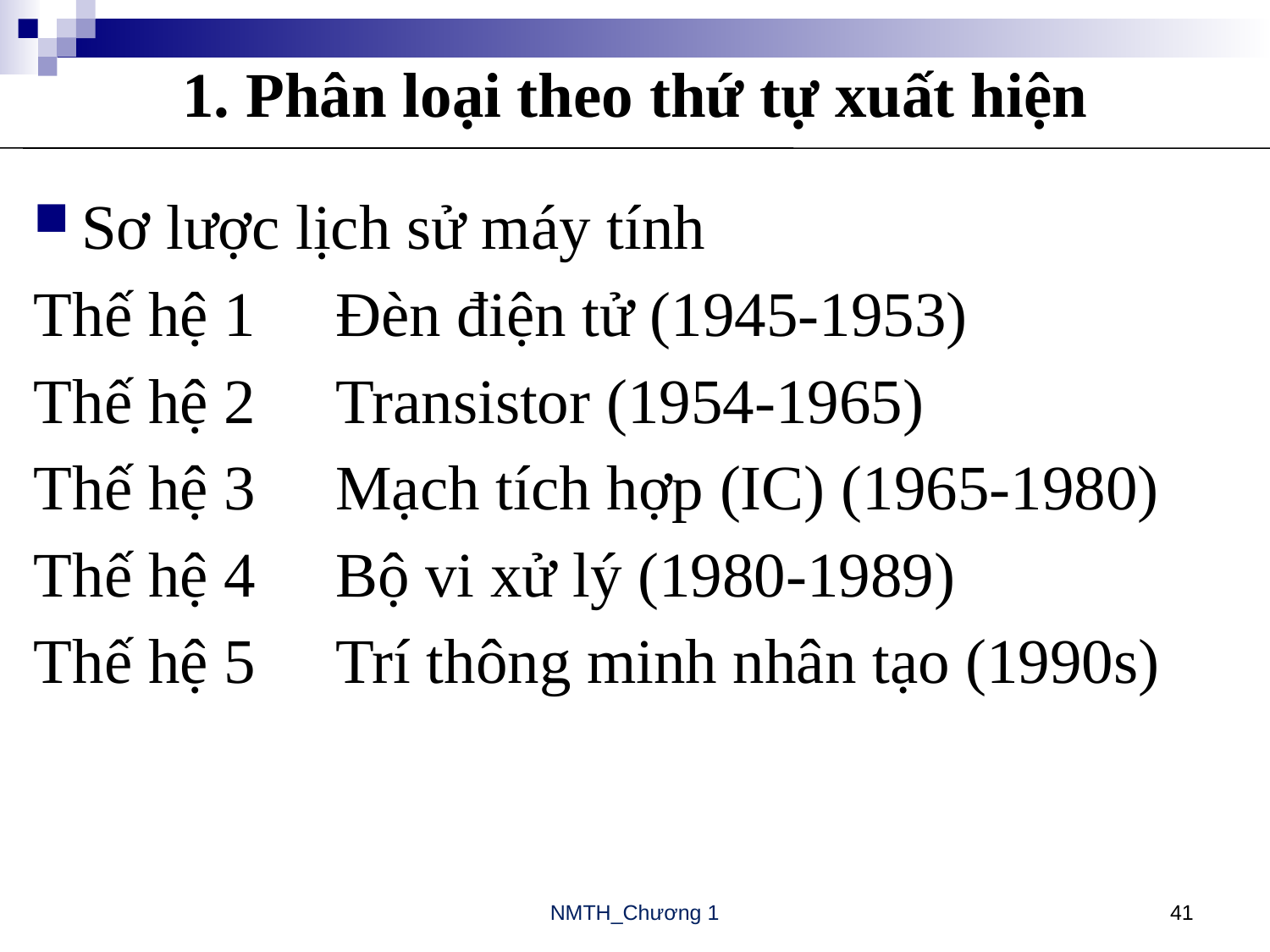

# 1. Phân loại theo thứ tự xuất hiện

Sơ lược lịch sử máy tính
Thế hệ 1	Đèn điện tử (1945-1953)
Thế hệ 2	Transistor (1954-1965)
Thế hệ 3	Mạch tích hợp (IC) (1965-1980)
Thế hệ 4	Bộ vi xử lý (1980-1989)
Thế hệ 5	Trí thông minh nhân tạo (1990s)

NMTH_Chương 1
41